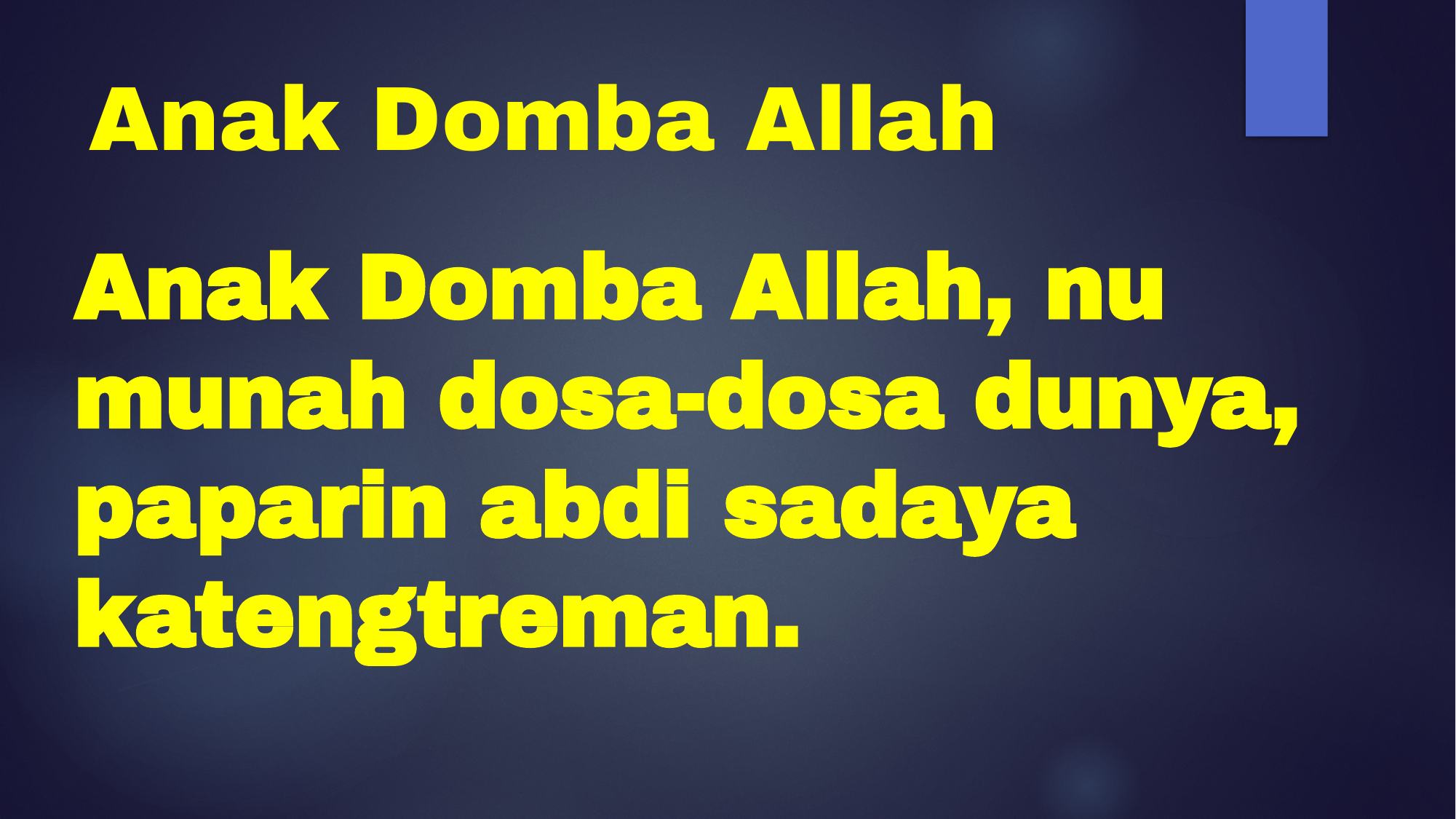

# Anak Domba Allah
Anak Domba Allah, nu munah dosa-dosa dunya, paparin abdi sadaya katengtreman.